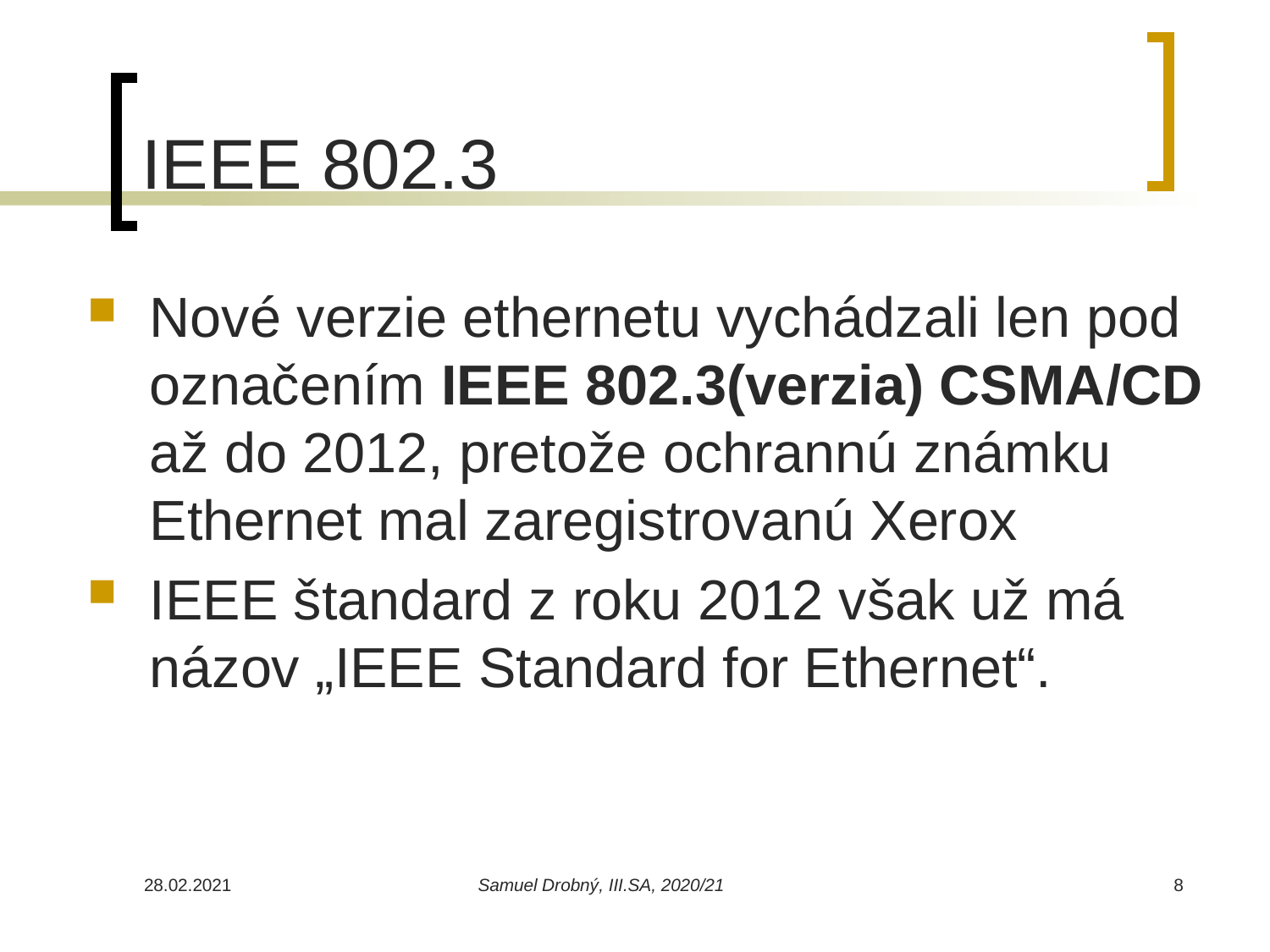

IEEE 802.3
Nové verzie ethernetu vychádzali len pod označením IEEE 802.3(verzia) CSMA/CD až do 2012, pretože ochrannú známku Ethernet mal zaregistrovanú Xerox
IEEE štandard z roku 2012 však už má názov „IEEE Standard for Ethernet“.
28.02.2021
Samuel Drobný, III.SA, 2020/21
8